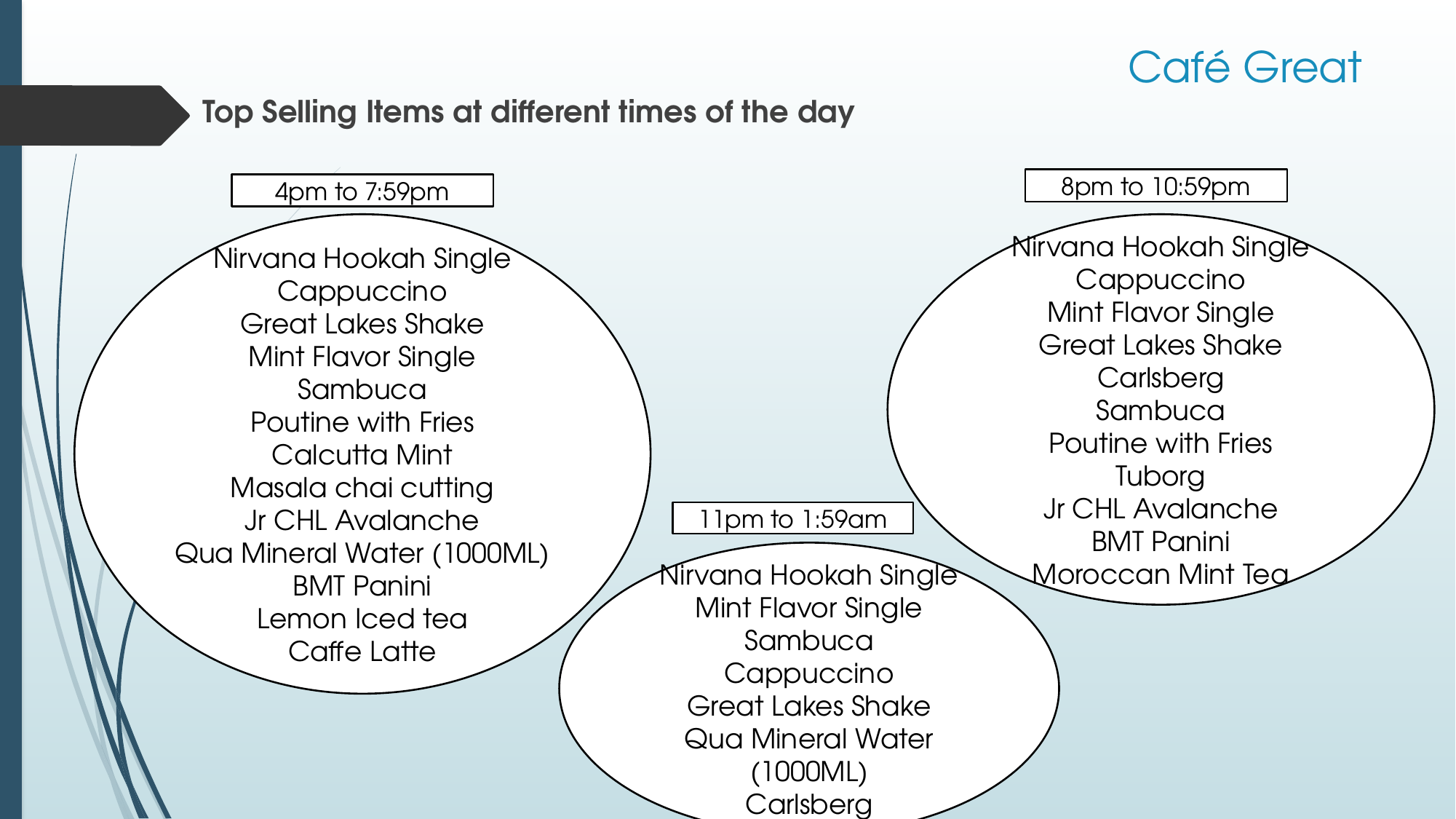

# Café Great
Top Selling Items at different times of the day

8pm to 10:59pm
4pm to 7:59pm
Nirvana Hookah Single
Cappuccino
Great Lakes Shake
Mint Flavor Single
Sambuca
Poutine with Fries
Calcutta Mint
Masala chai cutting
Jr CHL Avalanche
Qua Mineral Water (1000ML)
BMT Panini
Lemon Iced tea
Caffe Latte
Nirvana Hookah Single
Cappuccino
Mint Flavor Single
Great Lakes Shake
Carlsberg
Sambuca
Poutine with Fries
Tuborg
Jr CHL Avalanche
BMT Panini
Moroccan Mint Tea
11pm to 1:59am
Nirvana Hookah Single
Mint Flavor Single
Sambuca
Cappuccino
Great Lakes Shake
Qua Mineral Water (1000ML)
Carlsberg